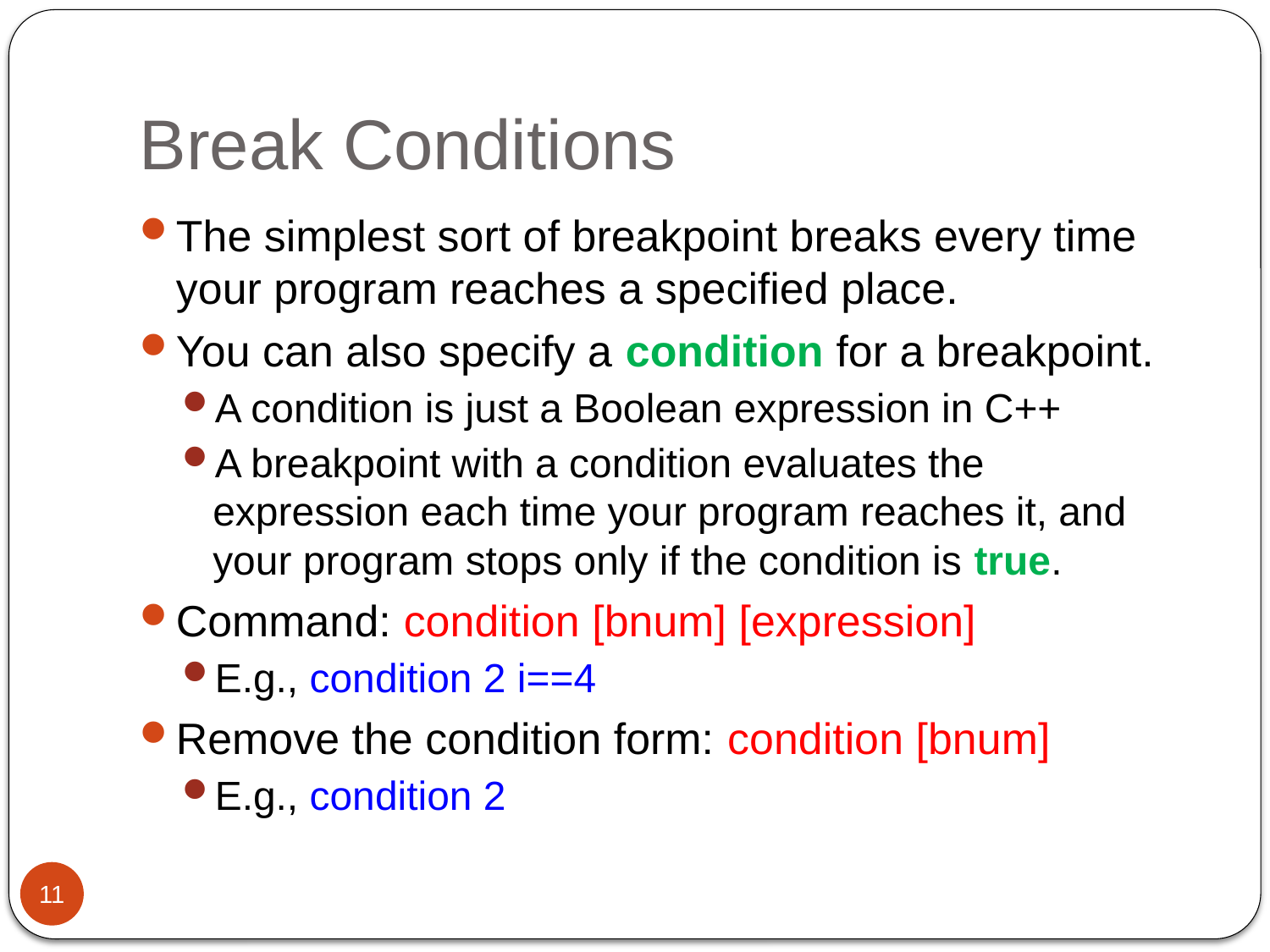

# Break Conditions
The simplest sort of breakpoint breaks every time your program reaches a specified place.
You can also specify a condition for a breakpoint.
A condition is just a Boolean expression in C++
A breakpoint with a condition evaluates the expression each time your program reaches it, and your program stops only if the condition is true.
Command: condition [bnum] [expression]
E.g., condition 2 i==4
Remove the condition form: condition [bnum]
E.g., condition 2
11